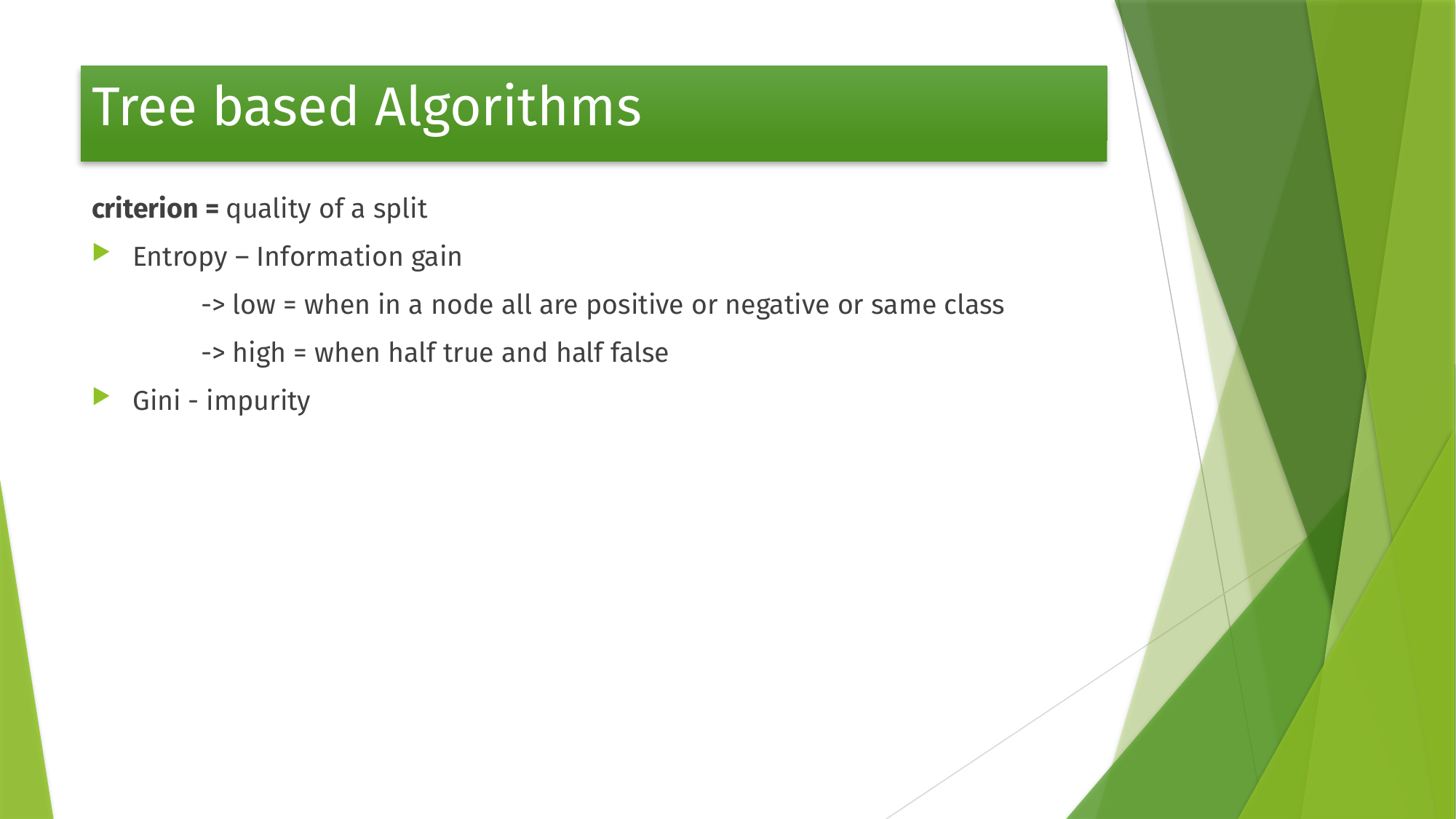

# Tree based Algorithms
criterion = quality of a split
Entropy – Information gain
	-> low = when in a node all are positive or negative or same class
	-> high = when half true and half false
Gini - impurity